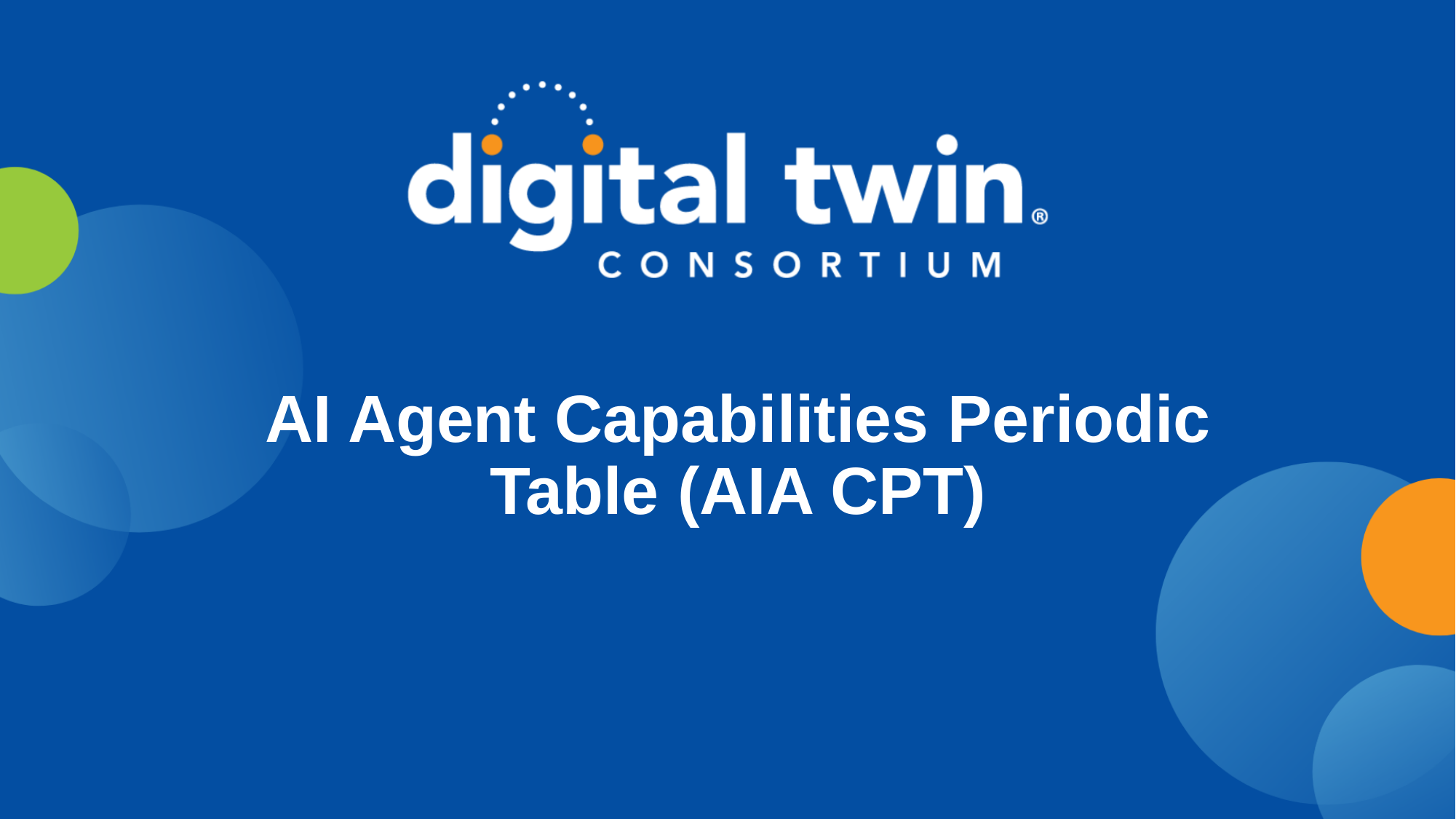

# AI Agent Capabilities Periodic Table (AIA CPT)
 © 2023 Digital Twin Consortium. All rights reserved.
4